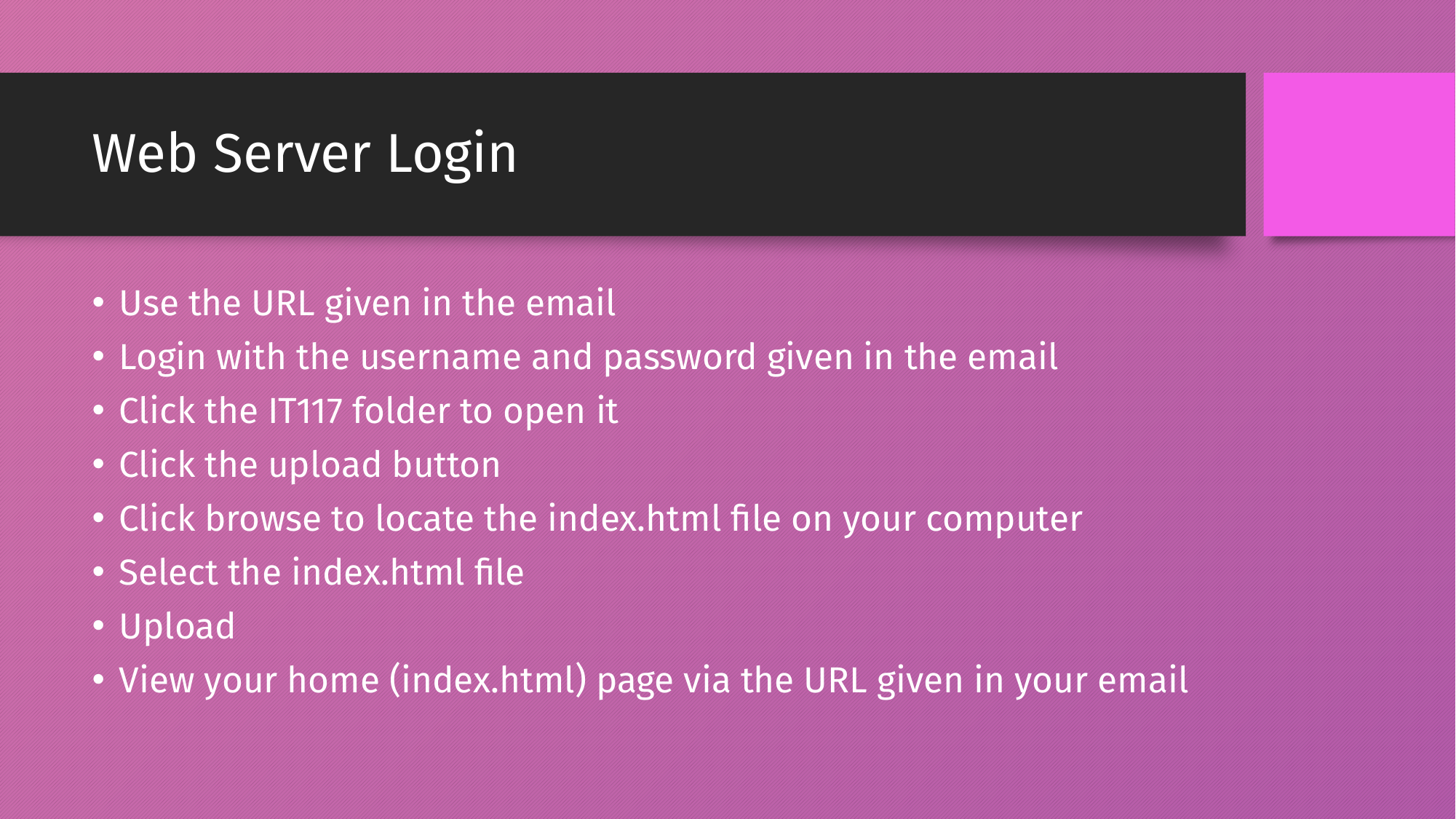

# Web Server Login
Use the URL given in the email
Login with the username and password given in the email
Click the IT117 folder to open it
Click the upload button
Click browse to locate the index.html file on your computer
Select the index.html file
Upload
View your home (index.html) page via the URL given in your email